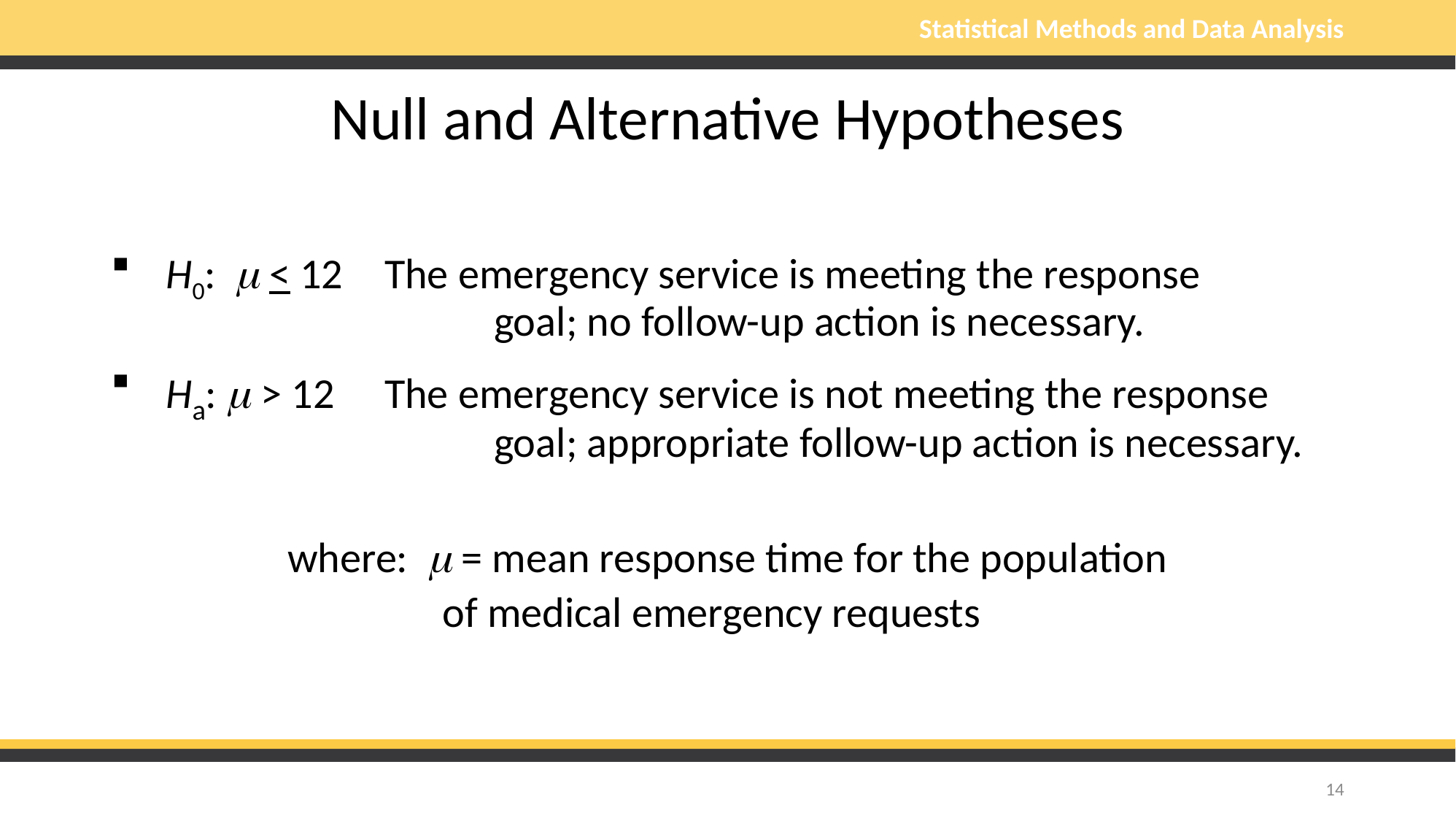

# Null and Alternative Hypotheses

H0:  μ < 12	The emergency service is meeting the response 				goal; no follow-up action is necessary.
Ha: μ > 12	The emergency service is not meeting the response 			goal; appropriate follow-up action is necessary.

where:  μ = mean response time for the population
	         		      of medical emergency requests

14